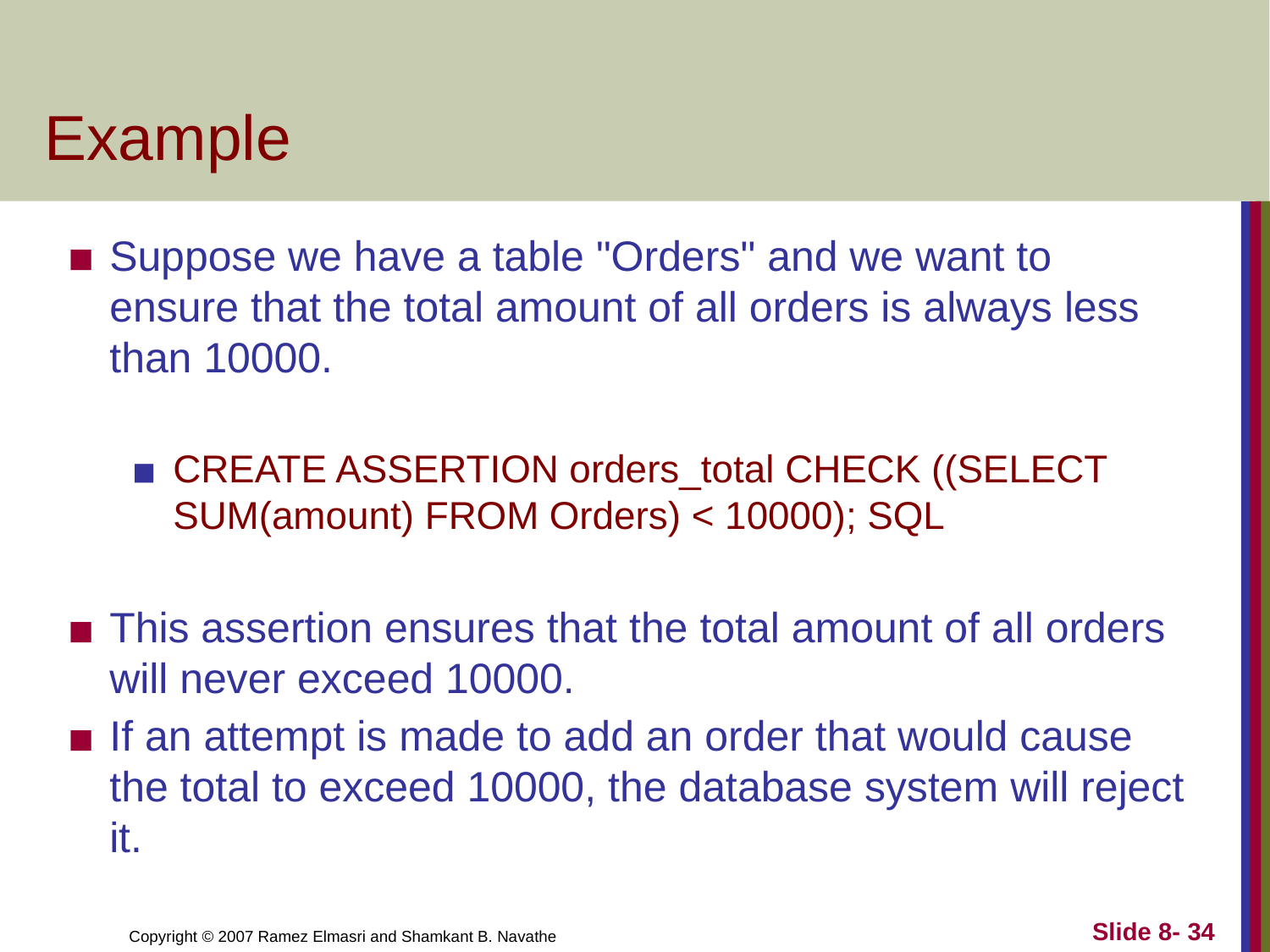

# Example
Suppose we have a table "Orders" and we want to ensure that the total amount of all orders is always less than 10000.

CREATE ASSERTION orders_total CHECK ((SELECT SUM(amount) FROM Orders) < 10000); SQL

This assertion ensures that the total amount of all orders will never exceed 10000.
If an attempt is made to add an order that would cause the total to exceed 10000, the database system will reject it.

Slide 8- 34